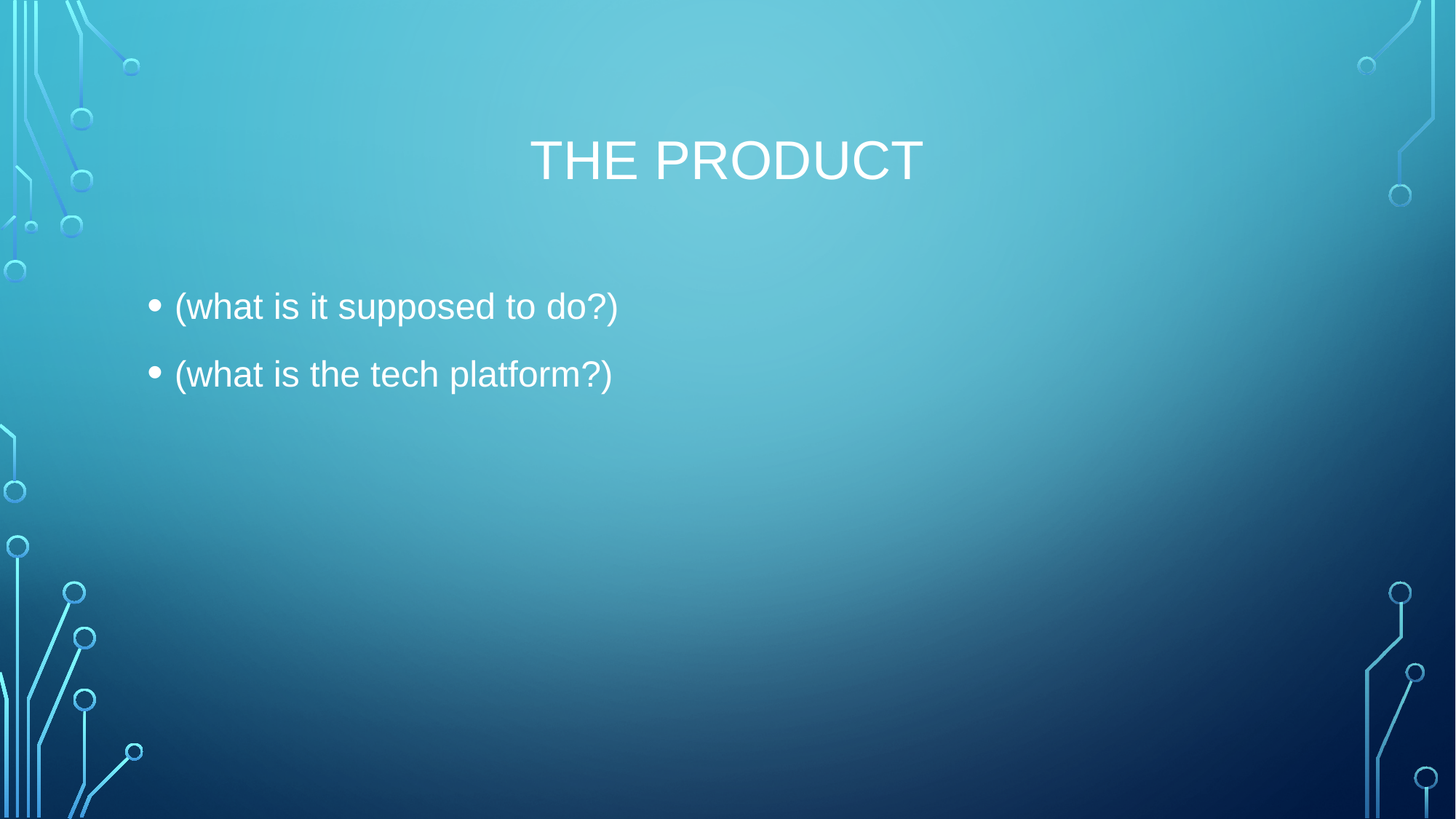

# The product
(what is it supposed to do?)
(what is the tech platform?)